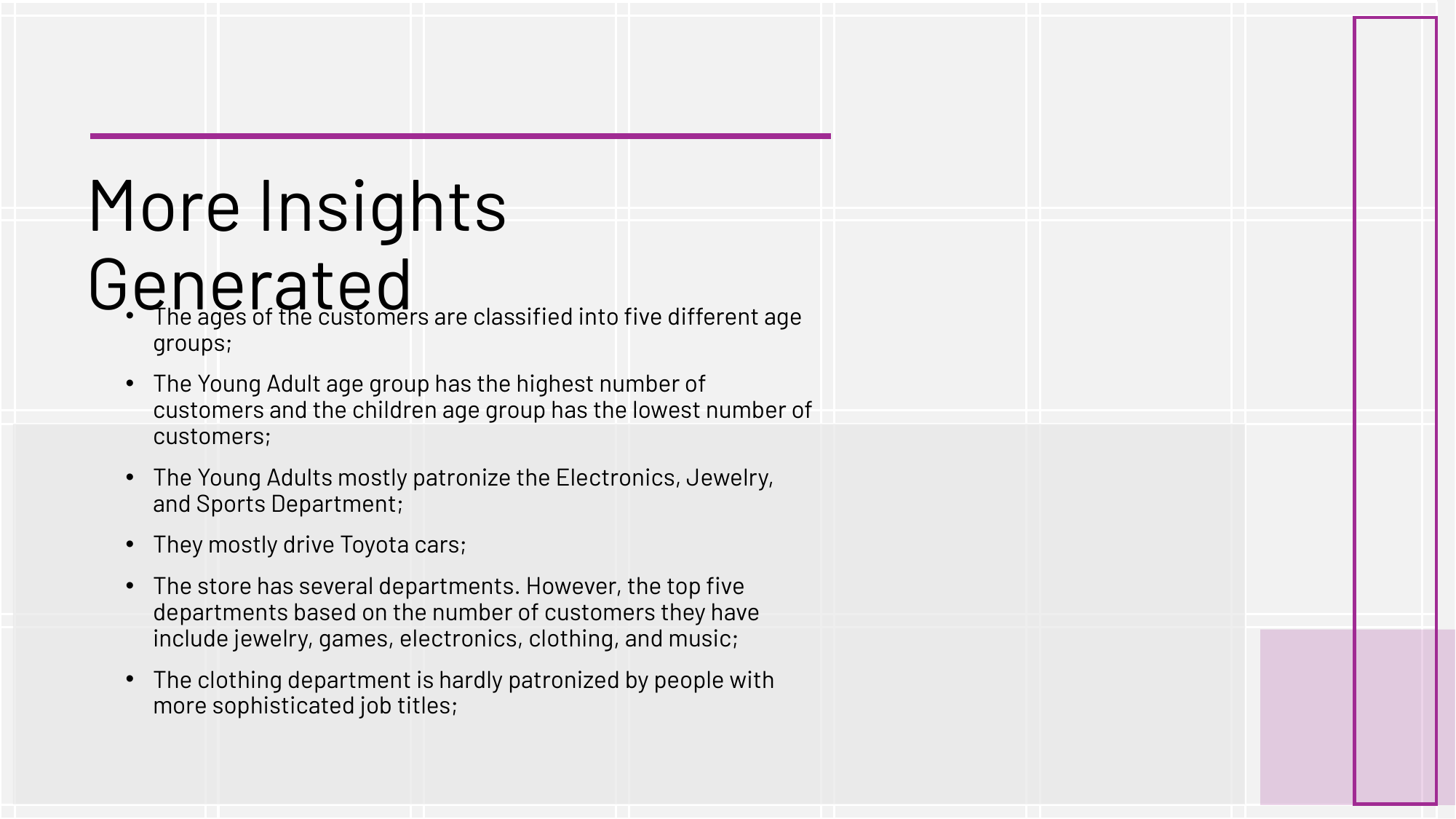

# More Insights Generated
The ages of the customers are classified into five different age groups;
The Young Adult age group has the highest number of customers and the children age group has the lowest number of customers;
The Young Adults mostly patronize the Electronics, Jewelry, and Sports Department;
They mostly drive Toyota cars;
The store has several departments. However, the top five departments based on the number of customers they have include jewelry, games, electronics, clothing, and music;
The clothing department is hardly patronized by people with more sophisticated job titles;